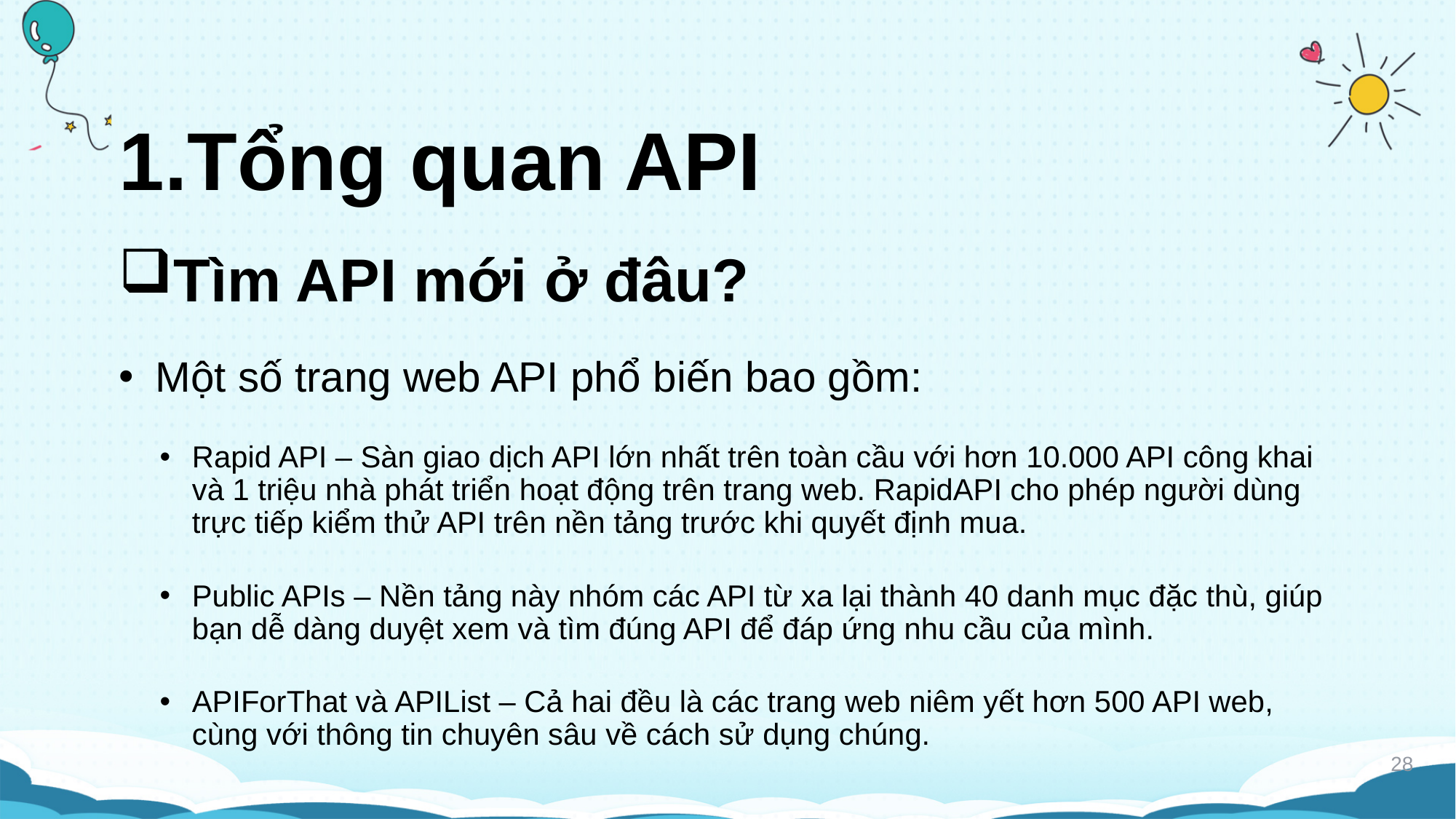

# 1.Tổng quan API
Tìm API mới ở đâu?
Một số trang web API phổ biến bao gồm:
Rapid API – Sàn giao dịch API lớn nhất trên toàn cầu với hơn 10.000 API công khai và 1 triệu nhà phát triển hoạt động trên trang web. RapidAPI cho phép người dùng trực tiếp kiểm thử API trên nền tảng trước khi quyết định mua.
Public APIs – Nền tảng này nhóm các API từ xa lại thành 40 danh mục đặc thù, giúp bạn dễ dàng duyệt xem và tìm đúng API để đáp ứng nhu cầu của mình.
APIForThat và APIList – Cả hai đều là các trang web niêm yết hơn 500 API web, cùng với thông tin chuyên sâu về cách sử dụng chúng.
28